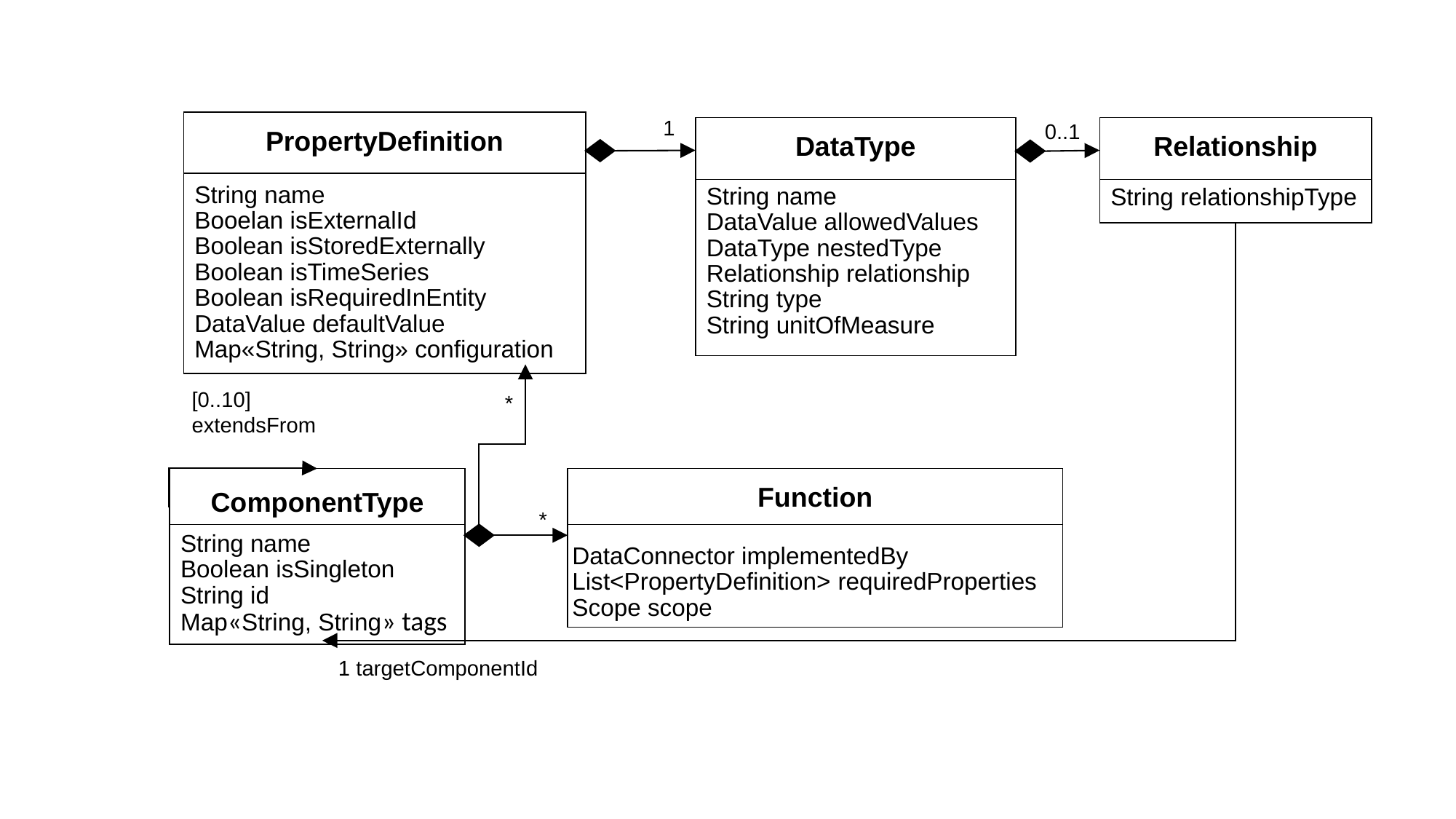

PropertyDefinition
String name
Booelan isExternalId
Boolean isStoredExternally
Boolean isTimeSeries
Boolean isRequiredInEntity
DataValue defaultValue
Map«String, String» configuration
1

DataType
String name
DataValue allowedValues
DataType nestedType
Relationship relationship
String type
String unitOfMeasure

Relationship
String relationshipType
0..1

[0..10]
extendsFrom
*

ComponentType

Function
DataConnector implementedBy
List<PropertyDefinition> requiredProperties
Scope scope
*

String name
Boolean isSingleton
String id
Map«String, String» tags
1 targetComponentId